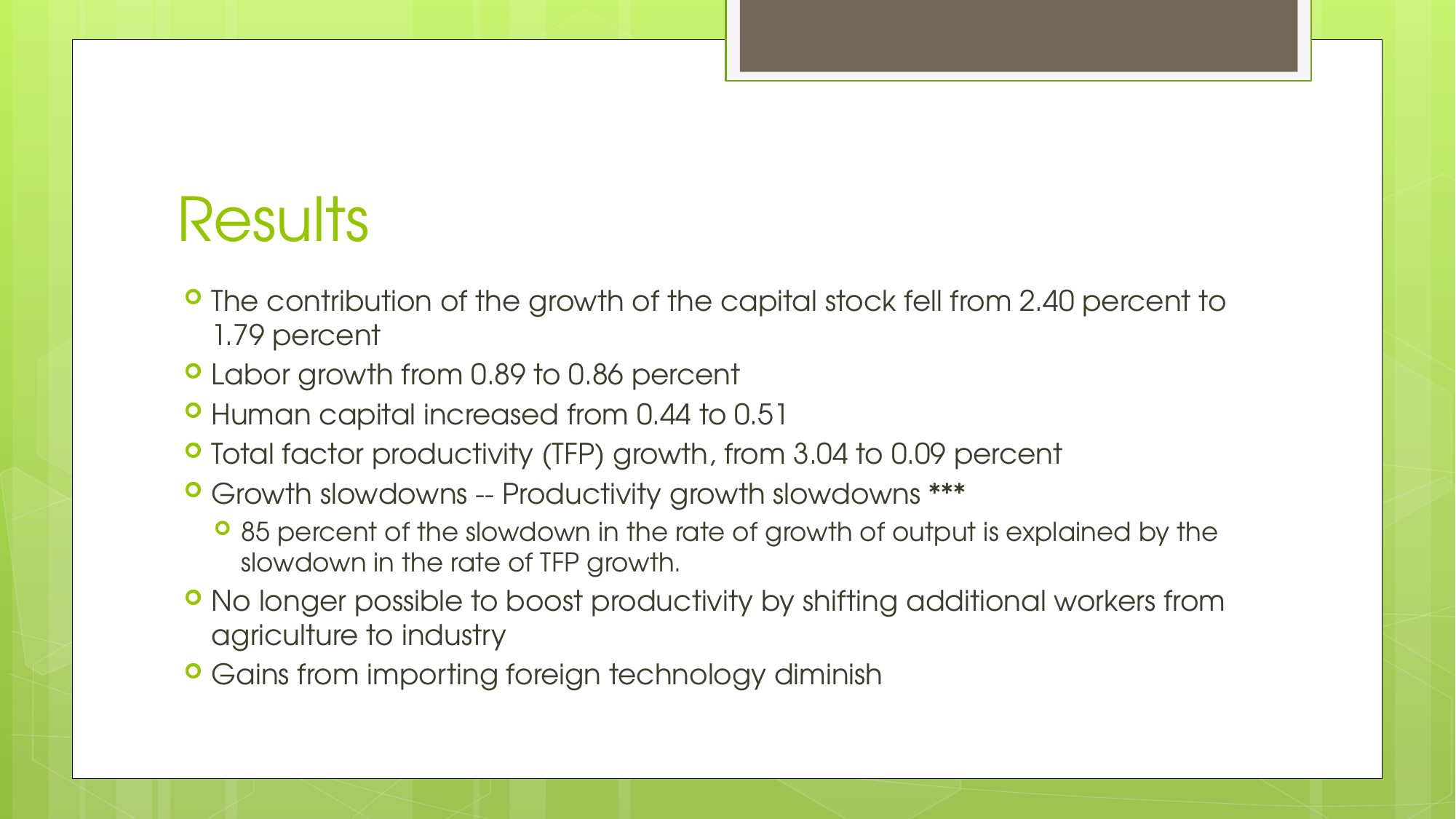

# Results
The contribution of the growth of the capital stock fell from 2.40 percent to 1.79 percent
Labor growth from 0.89 to 0.86 percent
Human capital increased from 0.44 to 0.51
Total factor productivity (TFP) growth, from 3.04 to 0.09 percent
Growth slowdowns -- Productivity growth slowdowns ***
85 percent of the slowdown in the rate of growth of output is explained by the slowdown in the rate of TFP growth.
No longer possible to boost productivity by shifting additional workers from agriculture to industry
Gains from importing foreign technology diminish